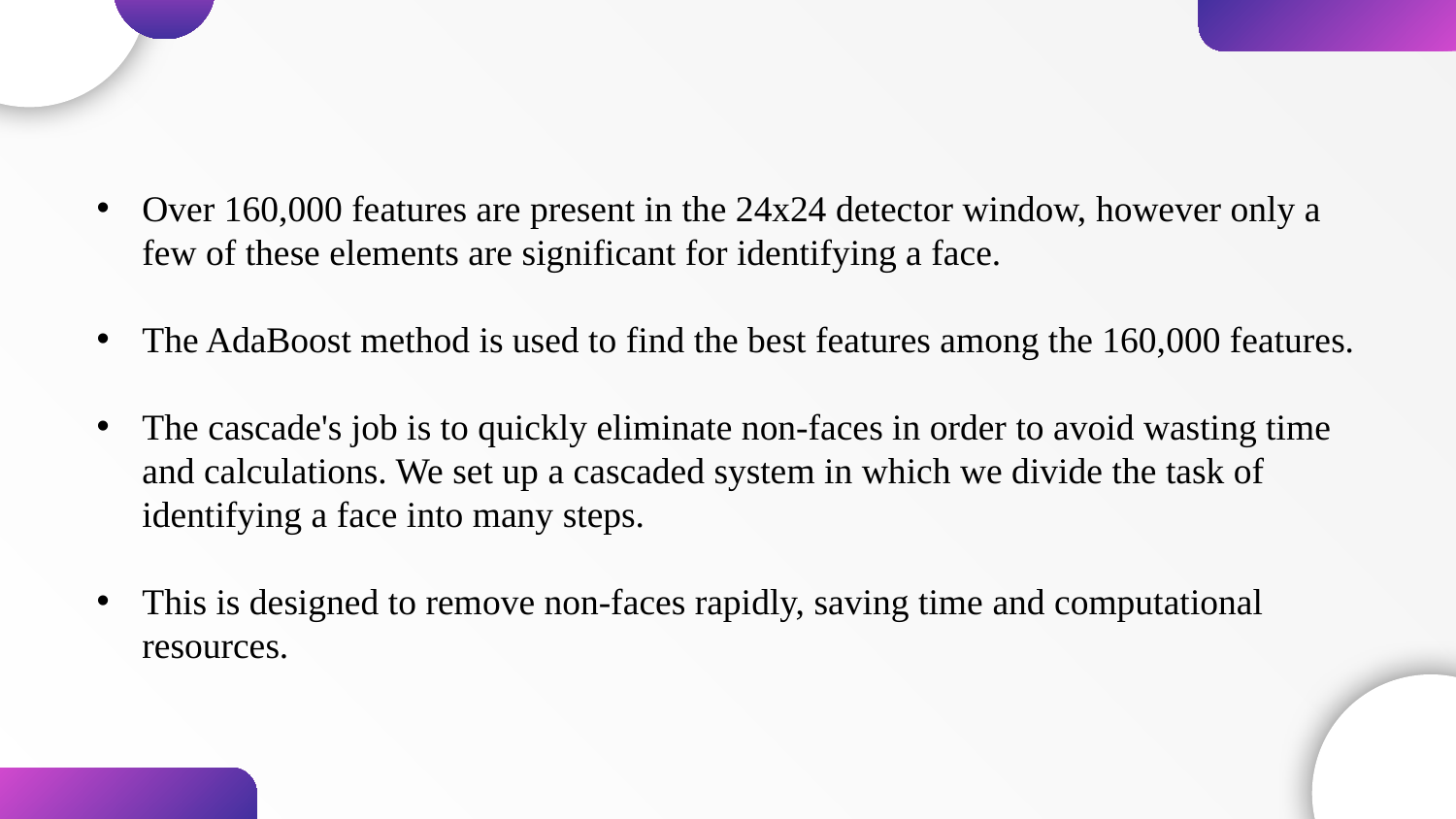

Over 160,000 features are present in the 24x24 detector window, however only a few of these elements are significant for identifying a face.

The AdaBoost method is used to find the best features among the 160,000 features.

The cascade's job is to quickly eliminate non-faces in order to avoid wasting time and calculations. We set up a cascaded system in which we divide the task of identifying a face into many steps.

This is designed to remove non-faces rapidly, saving time and computational resources.